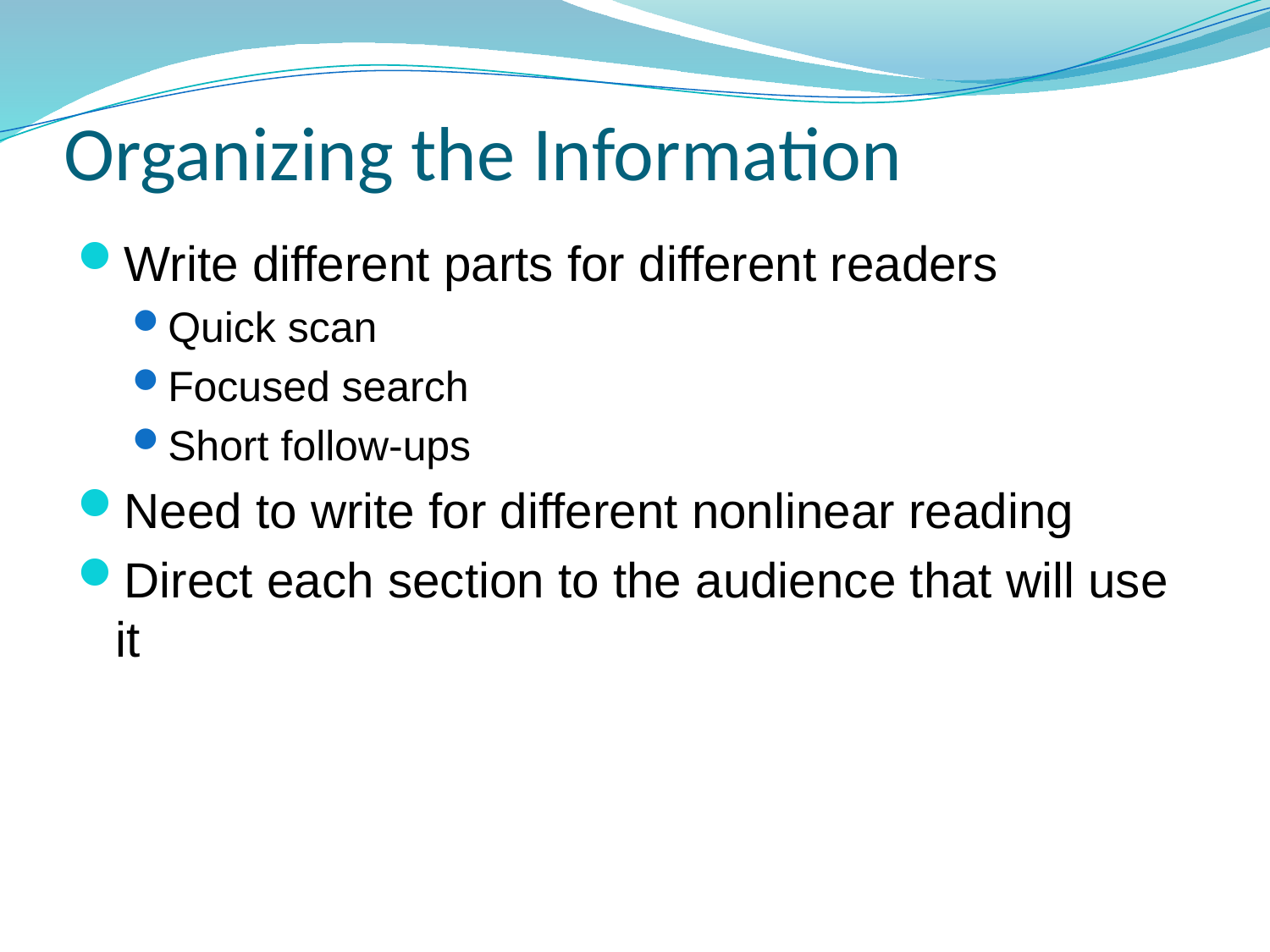

# Organizing the Information
Write different parts for different readers
Quick scan
Focused search
Short follow-ups
Need to write for different nonlinear reading
Direct each section to the audience that will use it